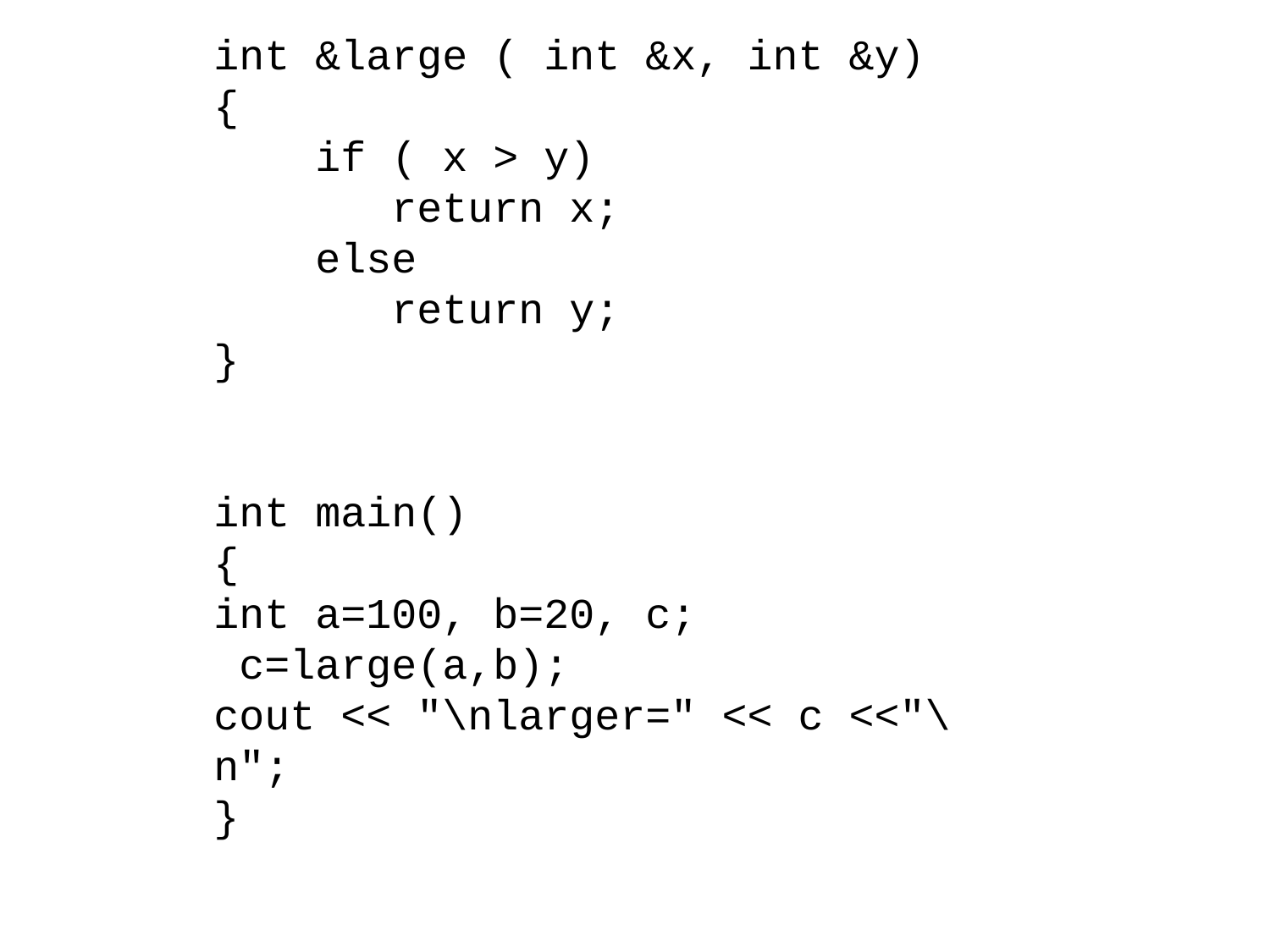

int &large ( int &x, int &y)
{
    if ( x > y)
       return x;
    else
       return y;
}

int main()
{
int a=100, b=20, c;
 c=large(a,b);
cout << "\nlarger=" << c <<"\n";
}